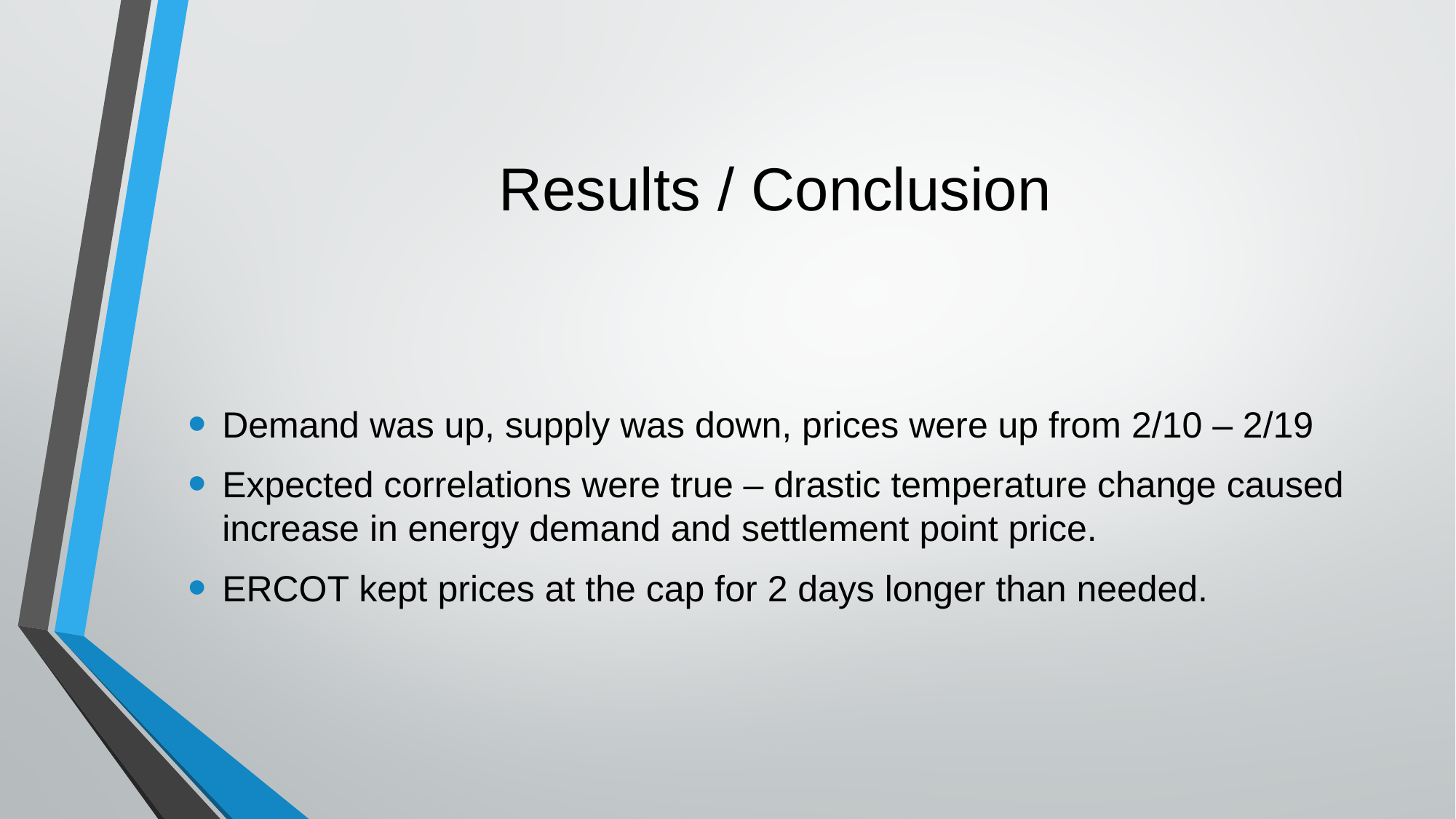

# Results / Conclusion
Demand was up, supply was down, prices were up from 2/10 – 2/19
Expected correlations were true – drastic temperature change caused increase in energy demand and settlement point price.
ERCOT kept prices at the cap for 2 days longer than needed.